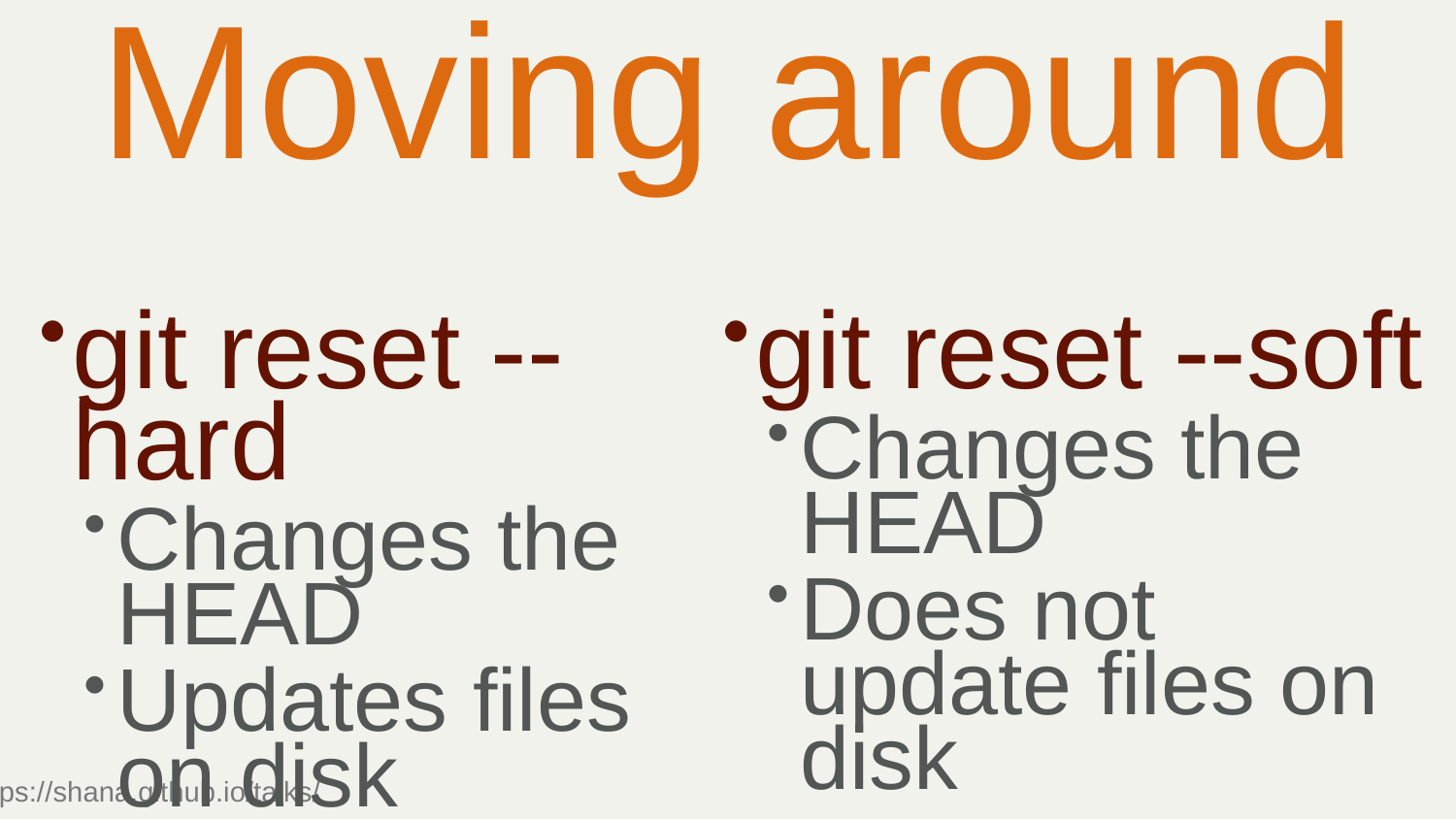

Moving around
git reset --hard
Changes the HEAD
Updates files on disk
git reset --soft
Changes the HEAD
Does not update files on disk